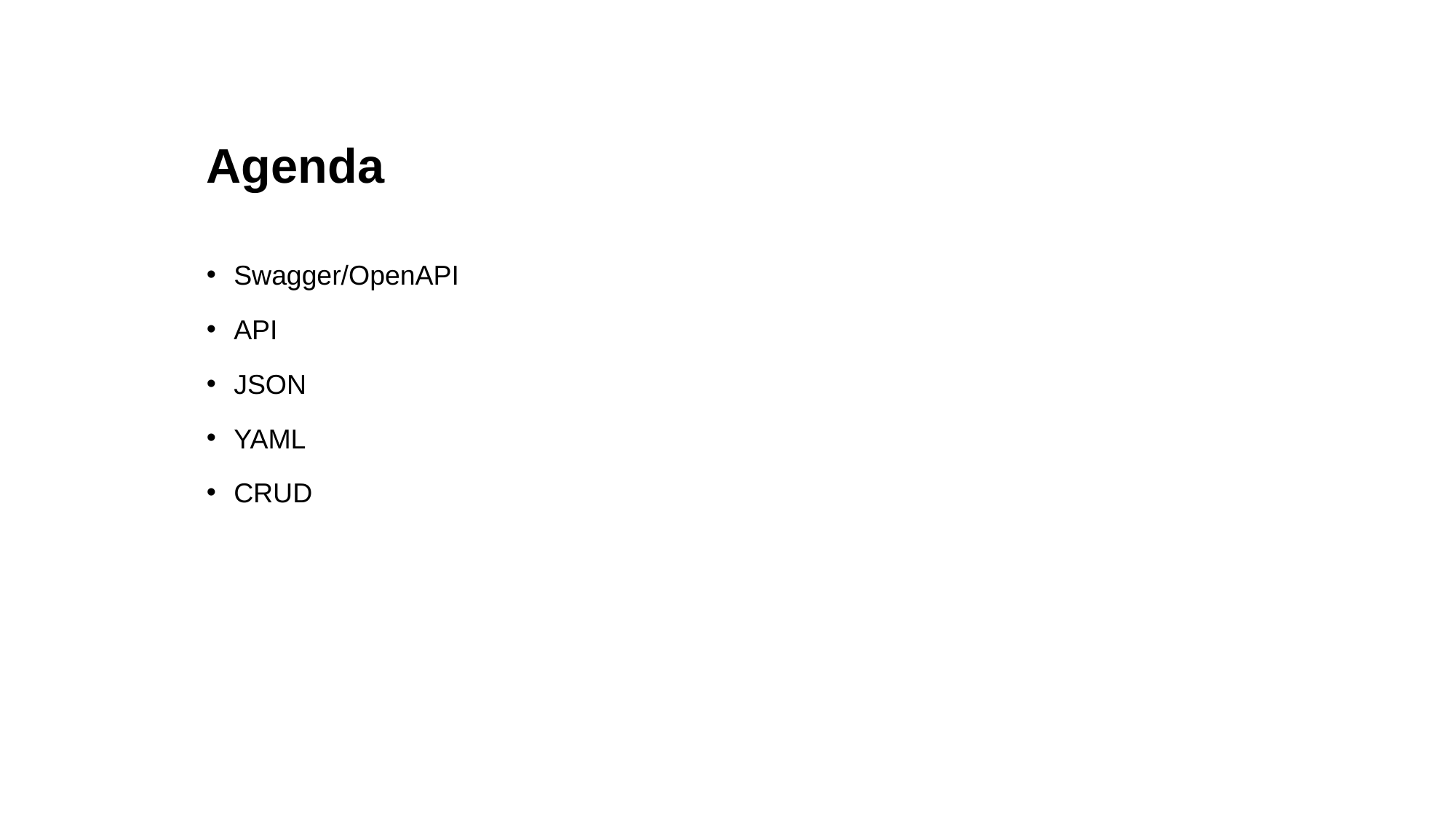

# Agenda
Swagger/OpenAPI
API
JSON
YAML
CRUD